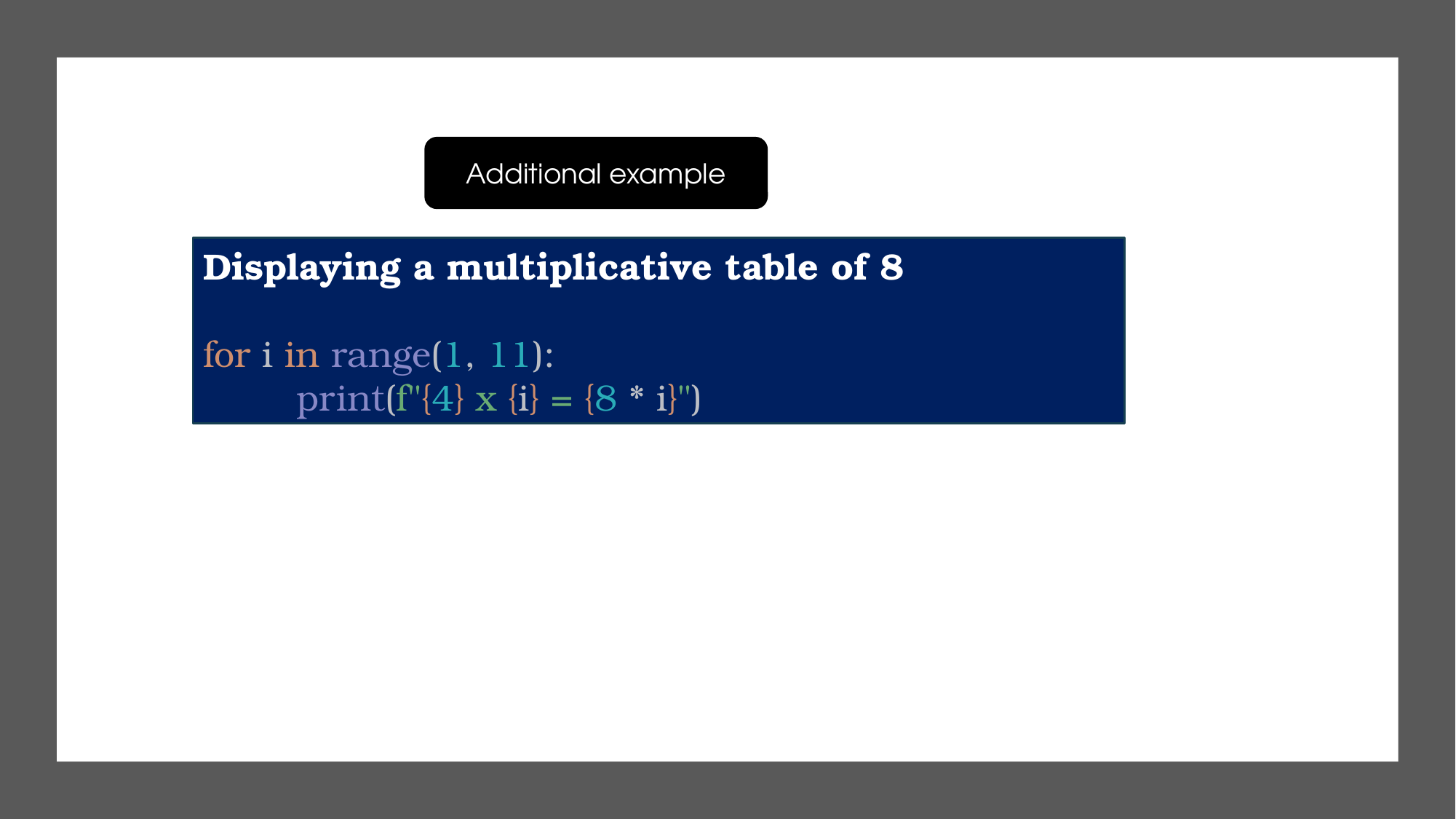

Additional example
Displaying a multiplicative table of 8
for i in range(1, 11):
        print(f"{4} x {i} = {8 * i}")